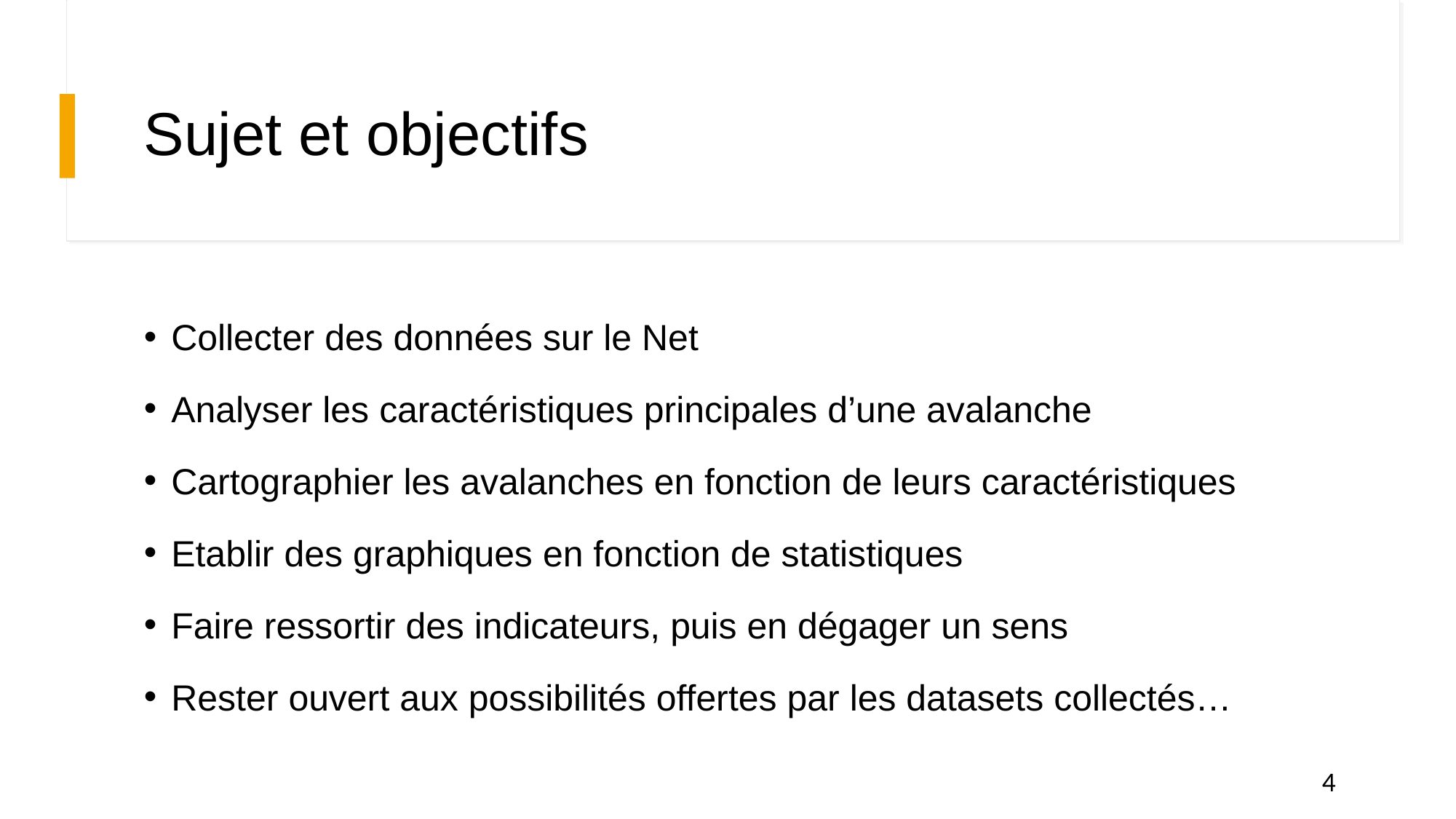

# Sujet et objectifs
Collecter des données sur le Net
Analyser les caractéristiques principales d’une avalanche
Cartographier les avalanches en fonction de leurs caractéristiques
Etablir des graphiques en fonction de statistiques
Faire ressortir des indicateurs, puis en dégager un sens
Rester ouvert aux possibilités offertes par les datasets collectés…
4